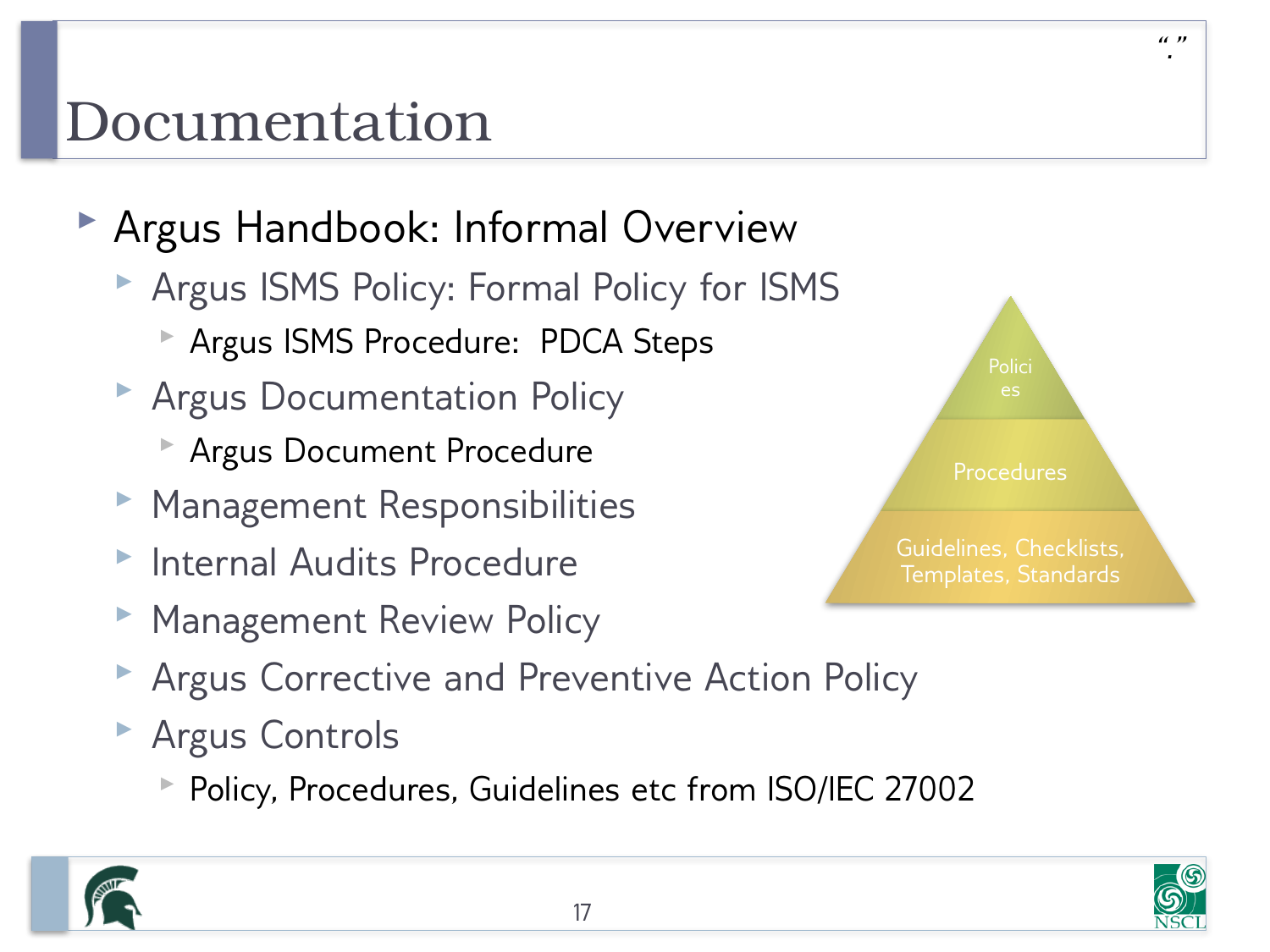

# Documentation
“.”
Argus Handbook: Informal Overview
Argus ISMS Policy: Formal Policy for ISMS
Argus ISMS Procedure:  PDCA Steps
Argus Documentation Policy
Argus Document Procedure
Management Responsibilities
Internal Audits Procedure
Management Review Policy
Argus Corrective and Preventive Action Policy
Argus Controls
Policy, Procedures, Guidelines etc from ISO/IEC 27002

Policies
Procedures
Guidelines, Checklists, Templates, Standards
17